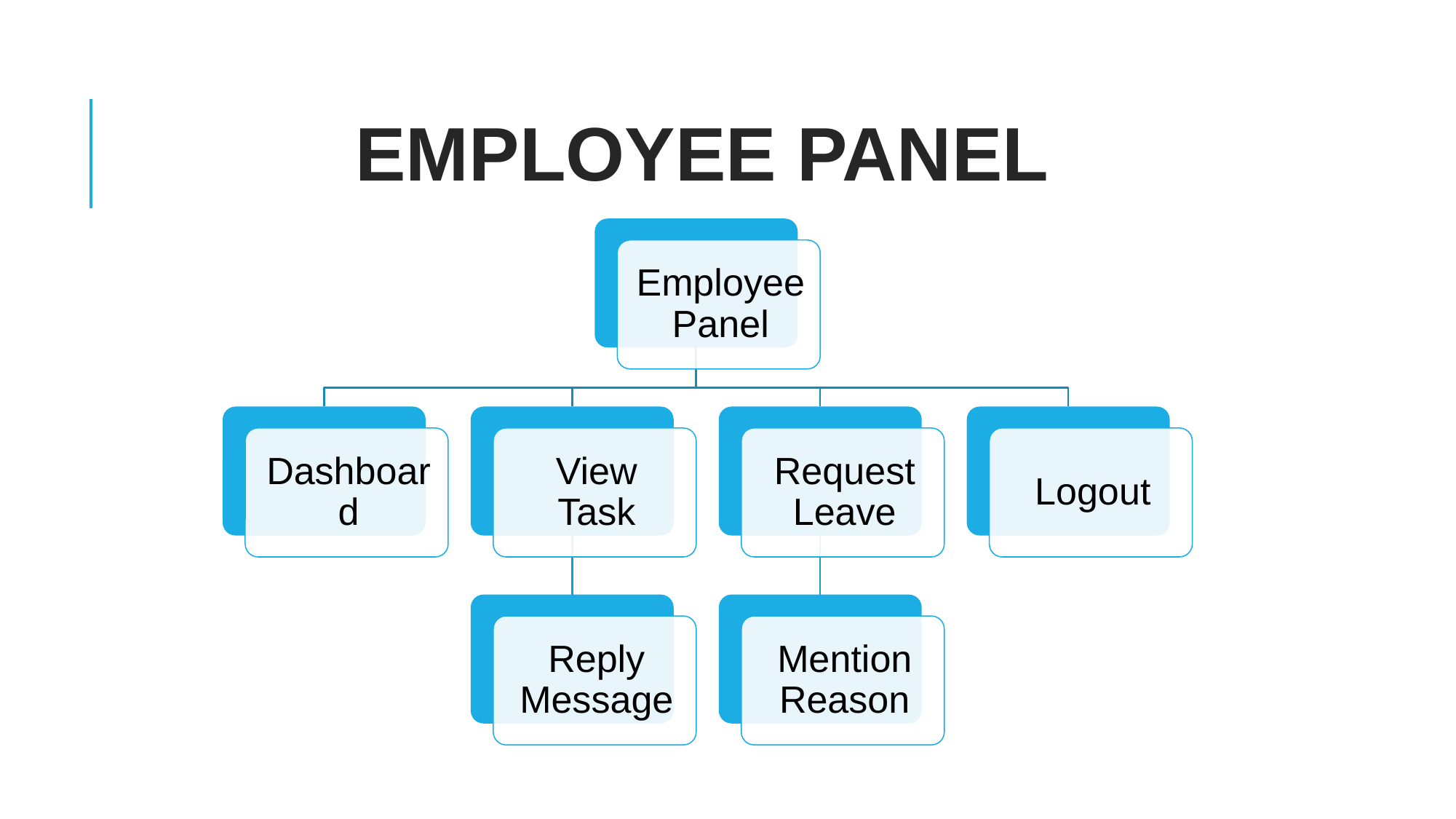

# EMPLOYEE PANEL
Employee Panel
Dashboard
View Task
Reply Message
Request Leave
Mention Reason
Logout